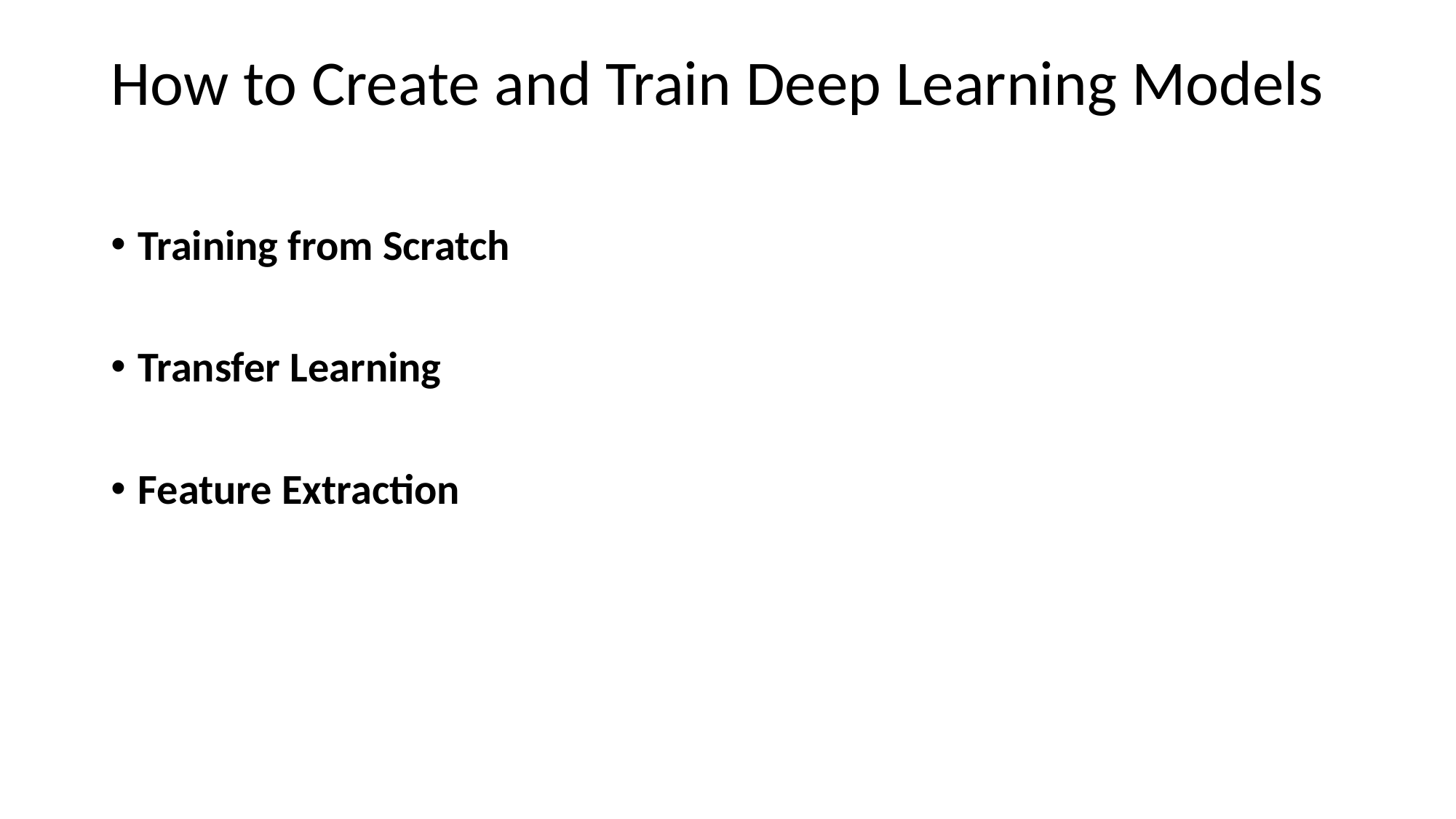

# How to Create and Train Deep Learning Models
Training from Scratch

Transfer Learning

Feature Extraction